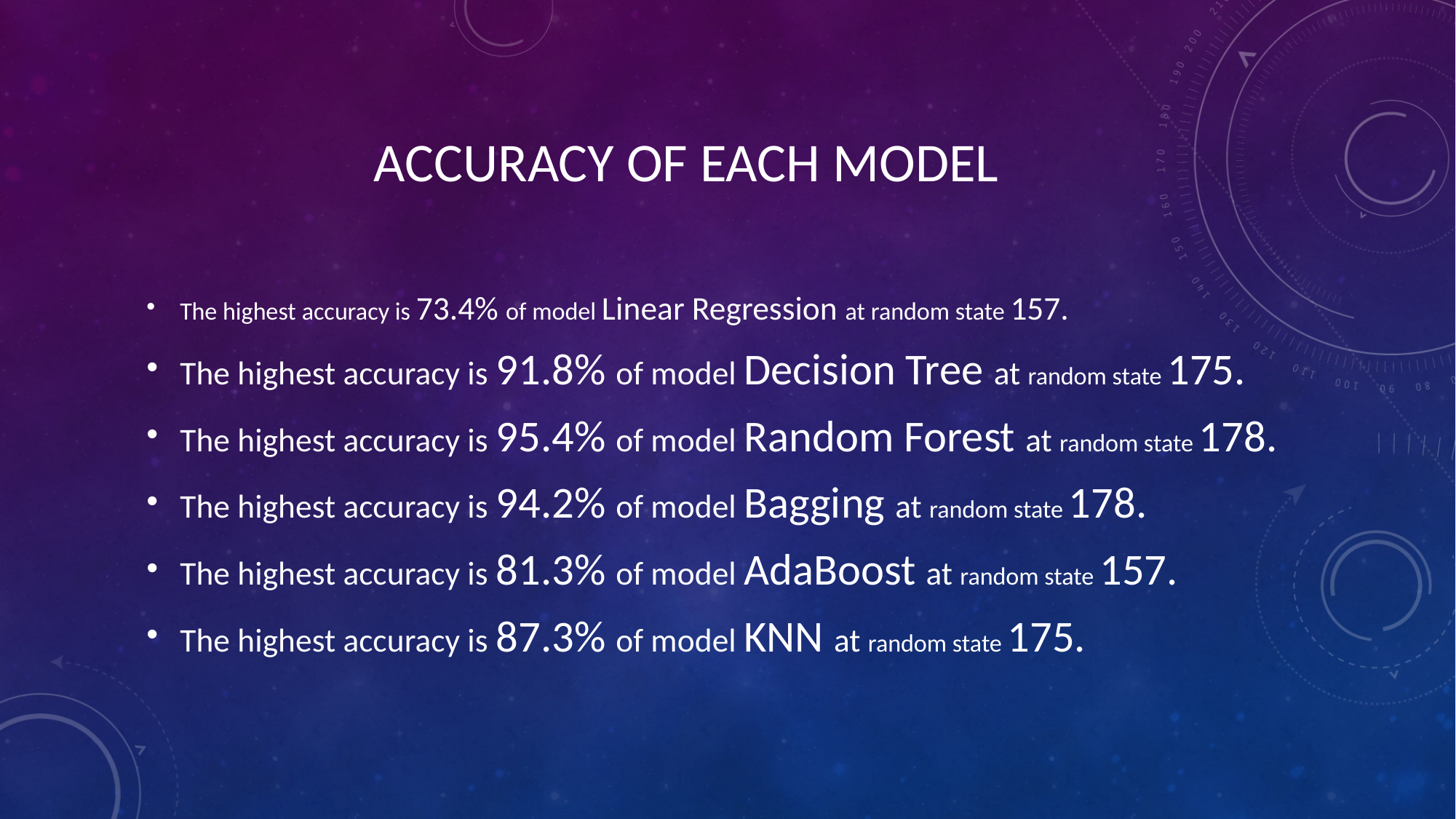

# Accuracy of each model
The highest accuracy is 73.4% of model Linear Regression at random state 157.
The highest accuracy is 91.8% of model Decision Tree at random state 175.
The highest accuracy is 95.4% of model Random Forest at random state 178.
The highest accuracy is 94.2% of model Bagging at random state 178.
The highest accuracy is 81.3% of model AdaBoost at random state 157.
The highest accuracy is 87.3% of model KNN at random state 175.